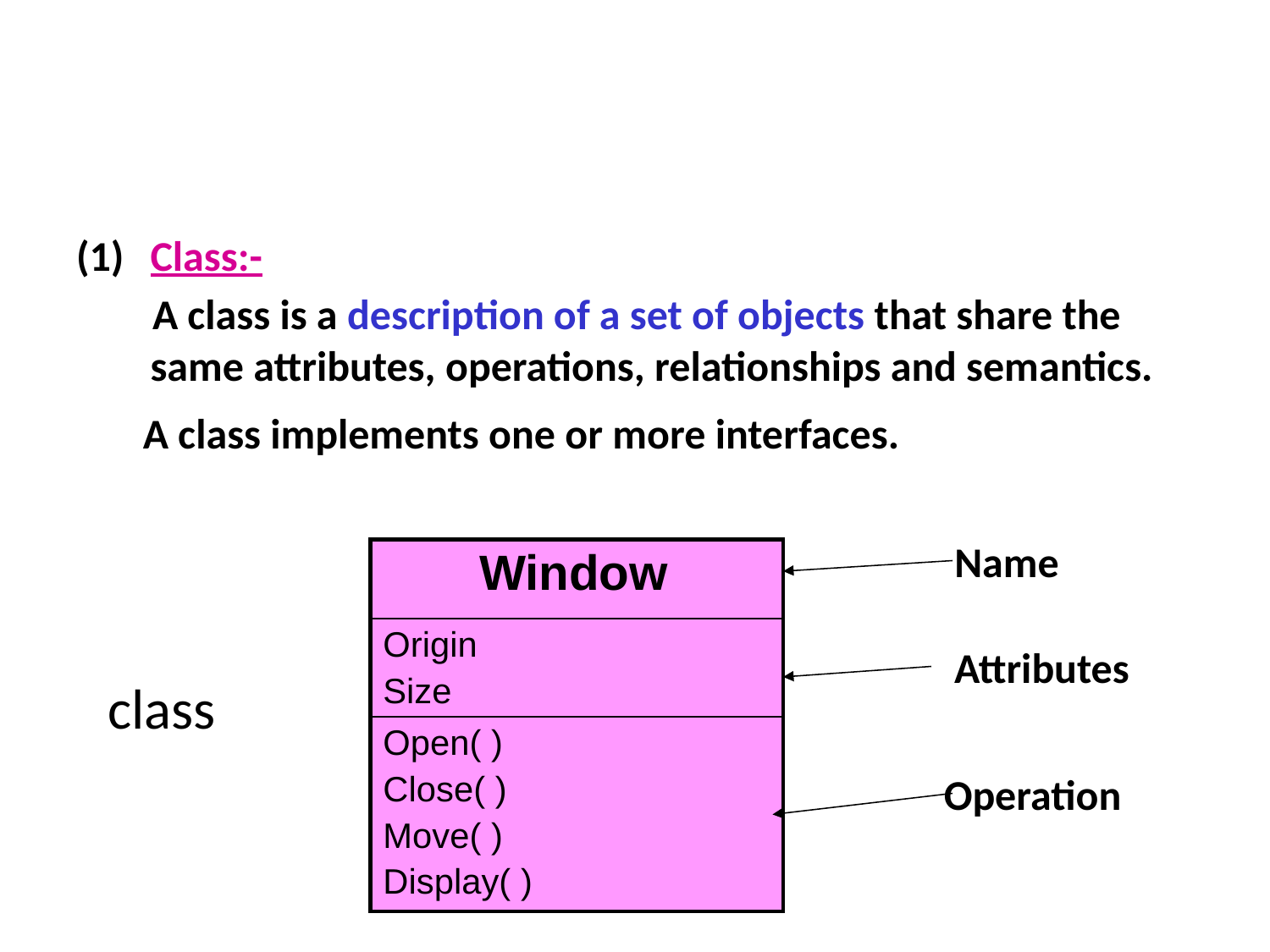

#
Class:-
        A class is a description of a set of objects that share the same attributes, operations, relationships and semantics.
       A class implements one or more interfaces.
Name
| Window |
| --- |
| Origin Size |
| Open( ) Close( ) Move( ) Display( ) |

Attributes
class

Operation